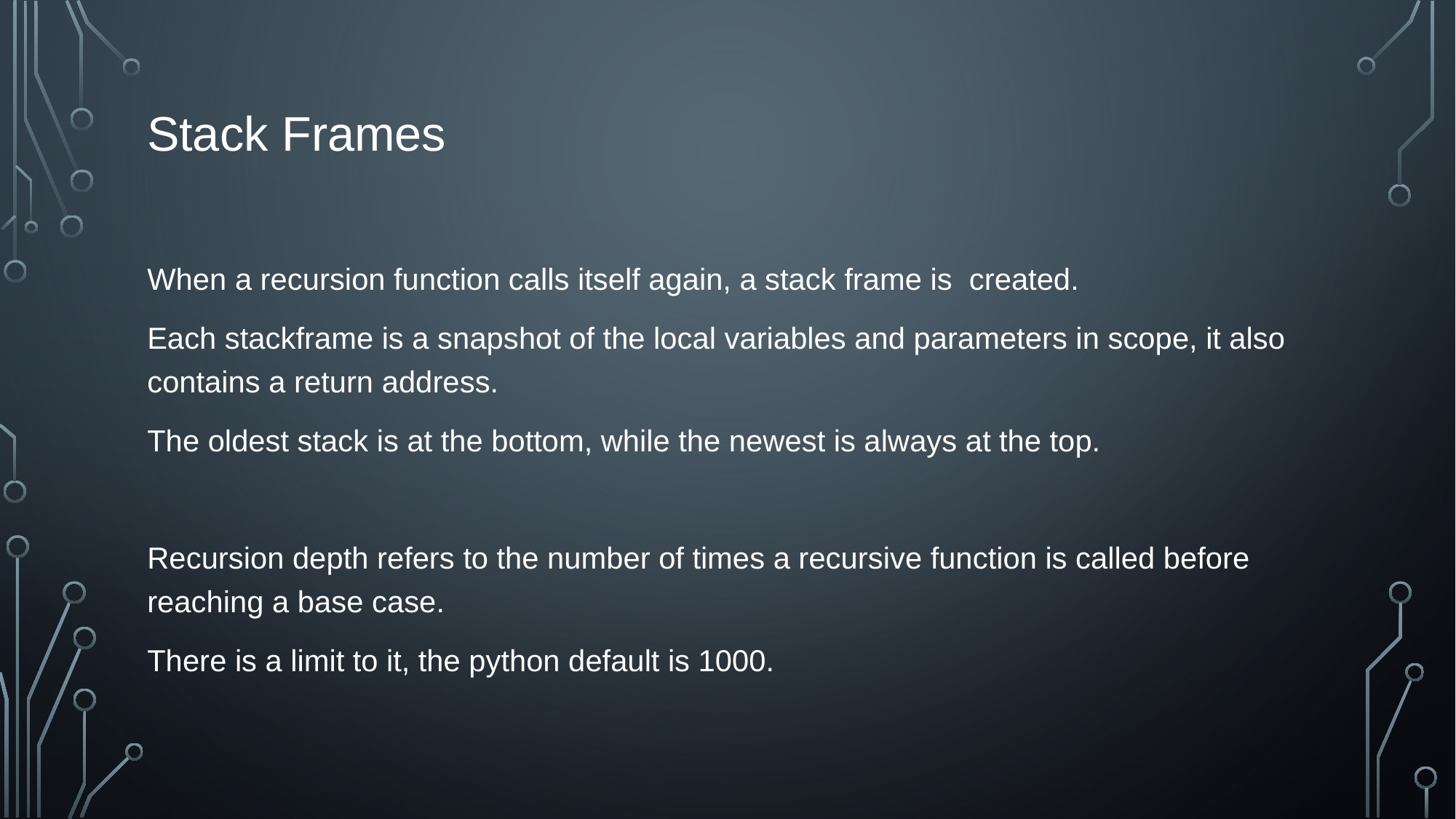

# Stack Frames
When a recursion function calls itself again, a stack frame is  created.
Each stackframe is a snapshot of the local variables and parameters in scope, it also contains a return address.
The oldest stack is at the bottom, while the newest is always at the top.

Recursion depth refers to the number of times a recursive function is called before reaching a base case.
There is a limit to it, the python default is 1000.